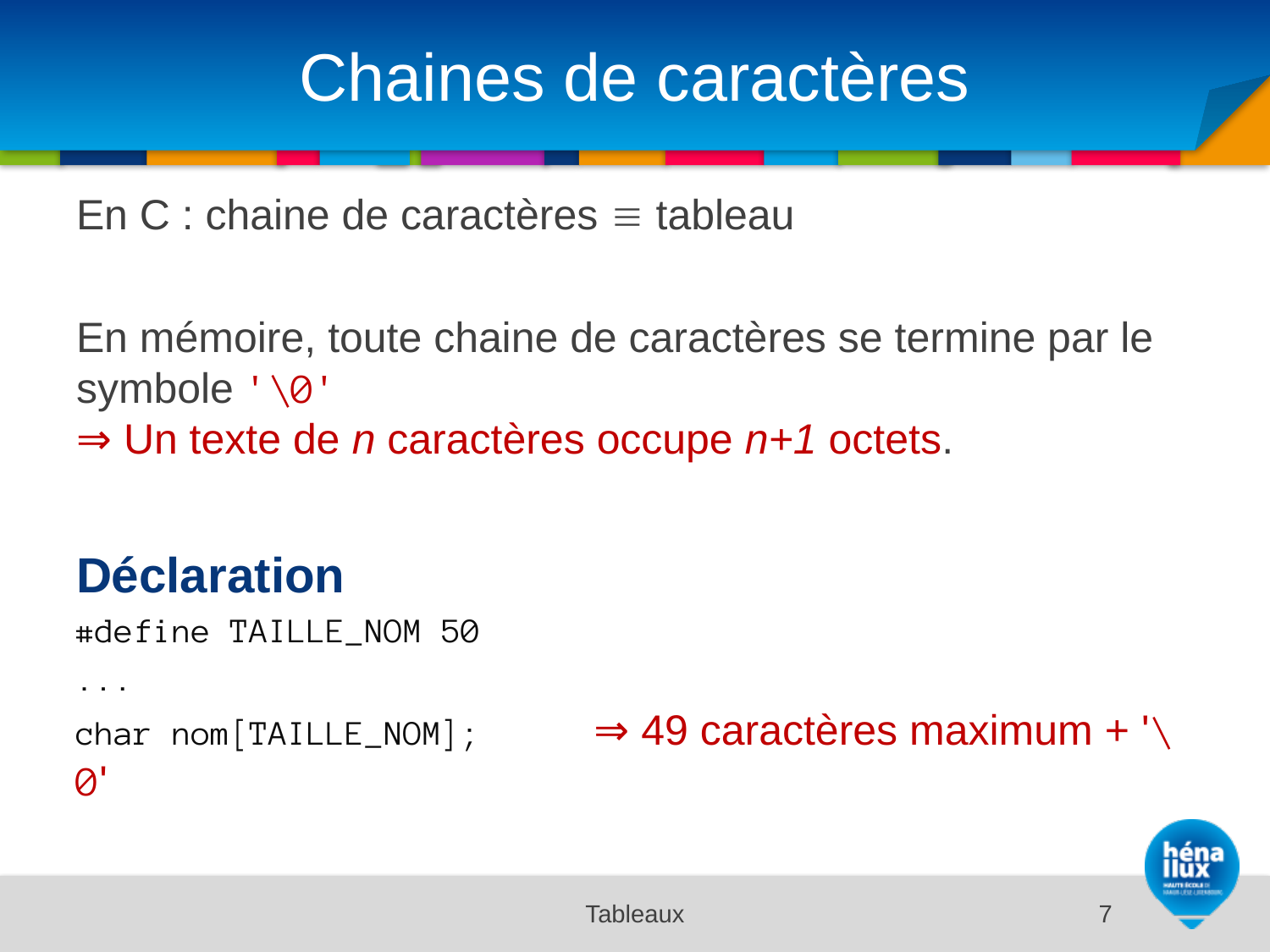

# Chaines de caractères
En C : chaine de caractères ≡ tableau

En mémoire, toute chaine de caractères se termine par le symbole '\0'
⇒ Un texte de n caractères occupe n+1 octets.

Déclaration
#define TAILLE_NOM 50
...
char nom[TAILLE_NOM];	 ⇒ 49 caractères maximum + '\0'
Tableaux
7